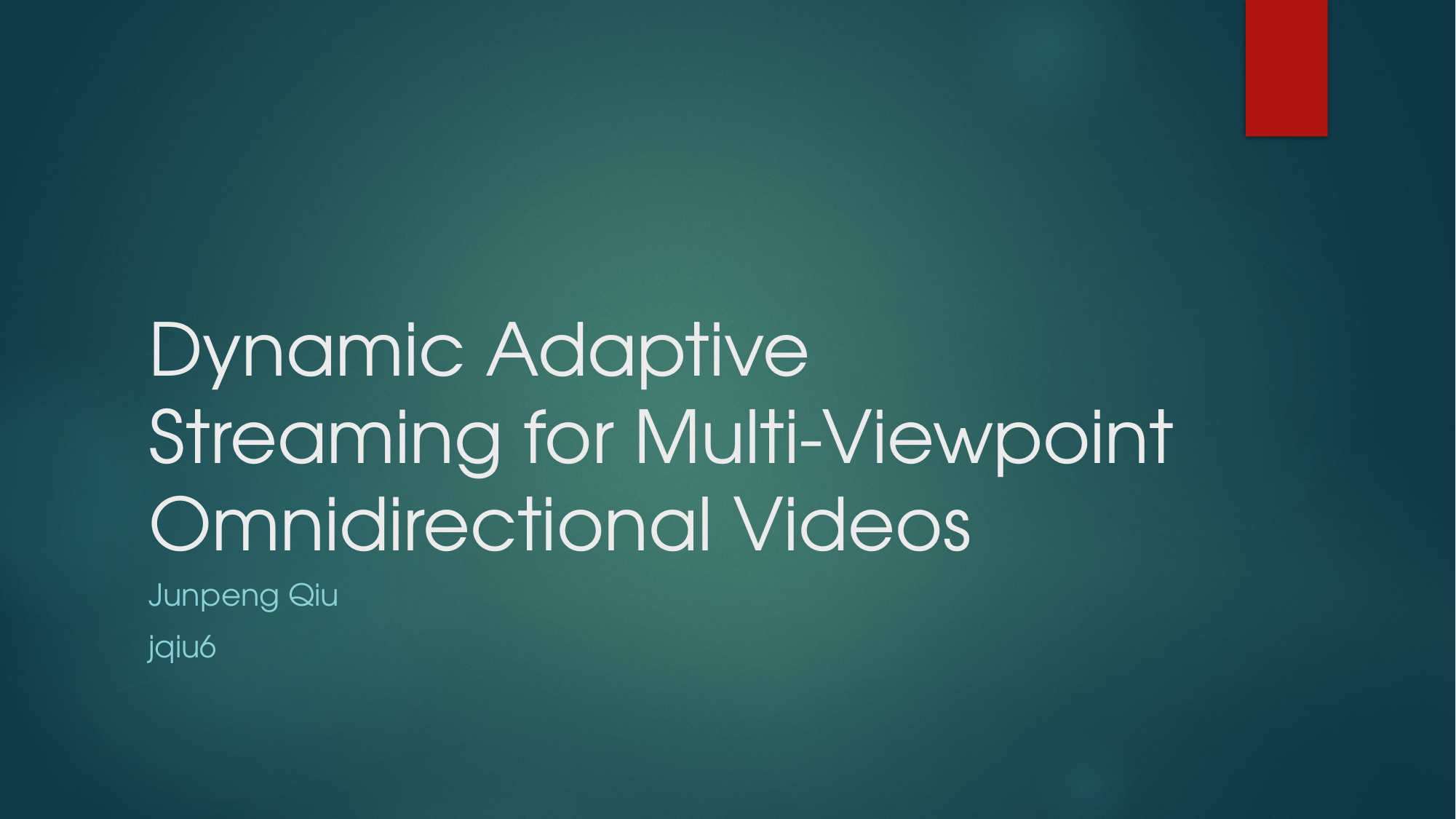

# Dynamic Adaptive Streaming for Multi-Viewpoint Omnidirectional Videos
Junpeng Qiu
jqiu6